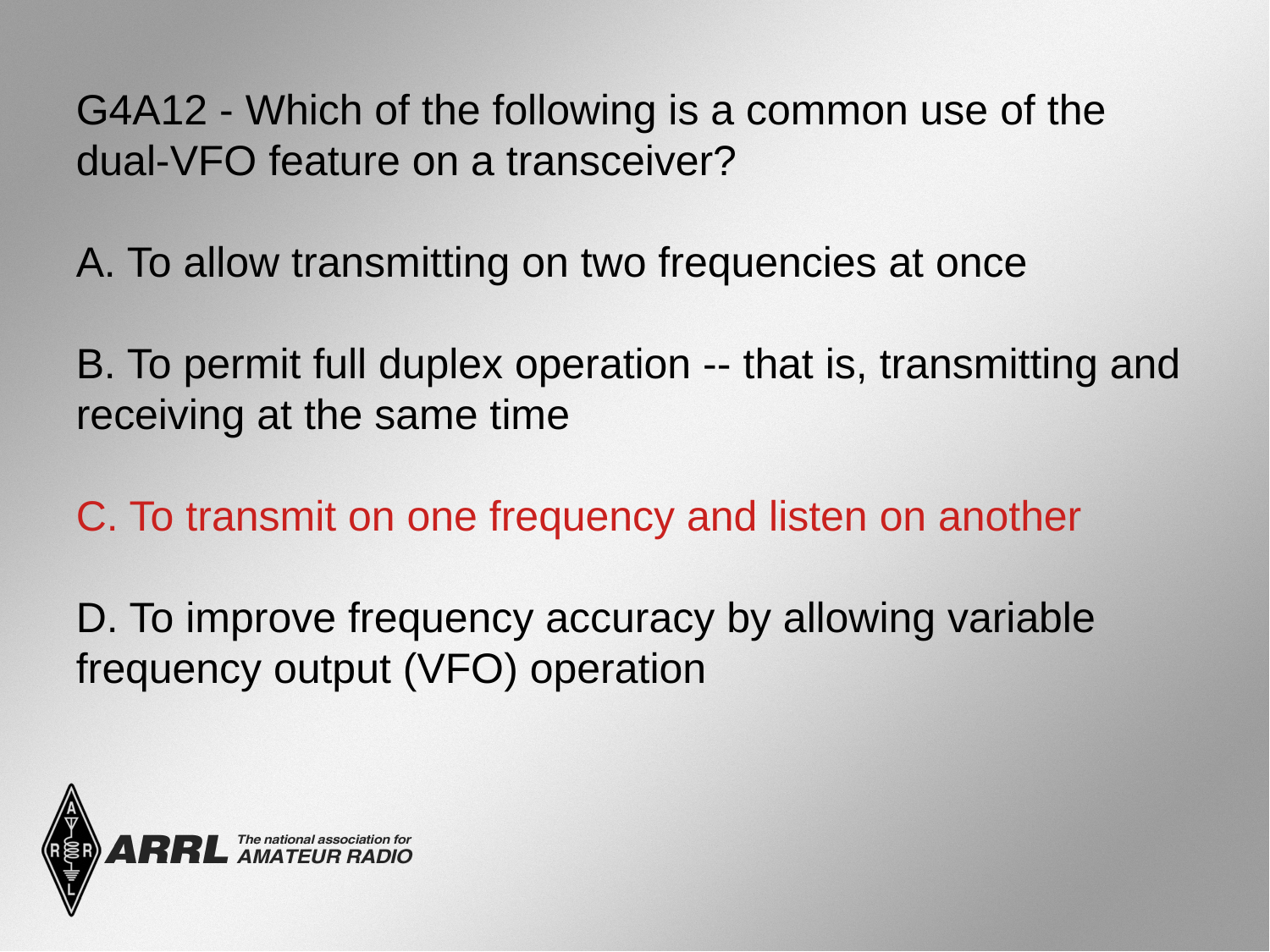

G4A12 - Which of the following is a common use of the dual-VFO feature on a transceiver?

A. To allow transmitting on two frequencies at once

B. To permit full duplex operation -- that is, transmitting and receiving at the same time

C. To transmit on one frequency and listen on another

D. To improve frequency accuracy by allowing variable frequency output (VFO) operation